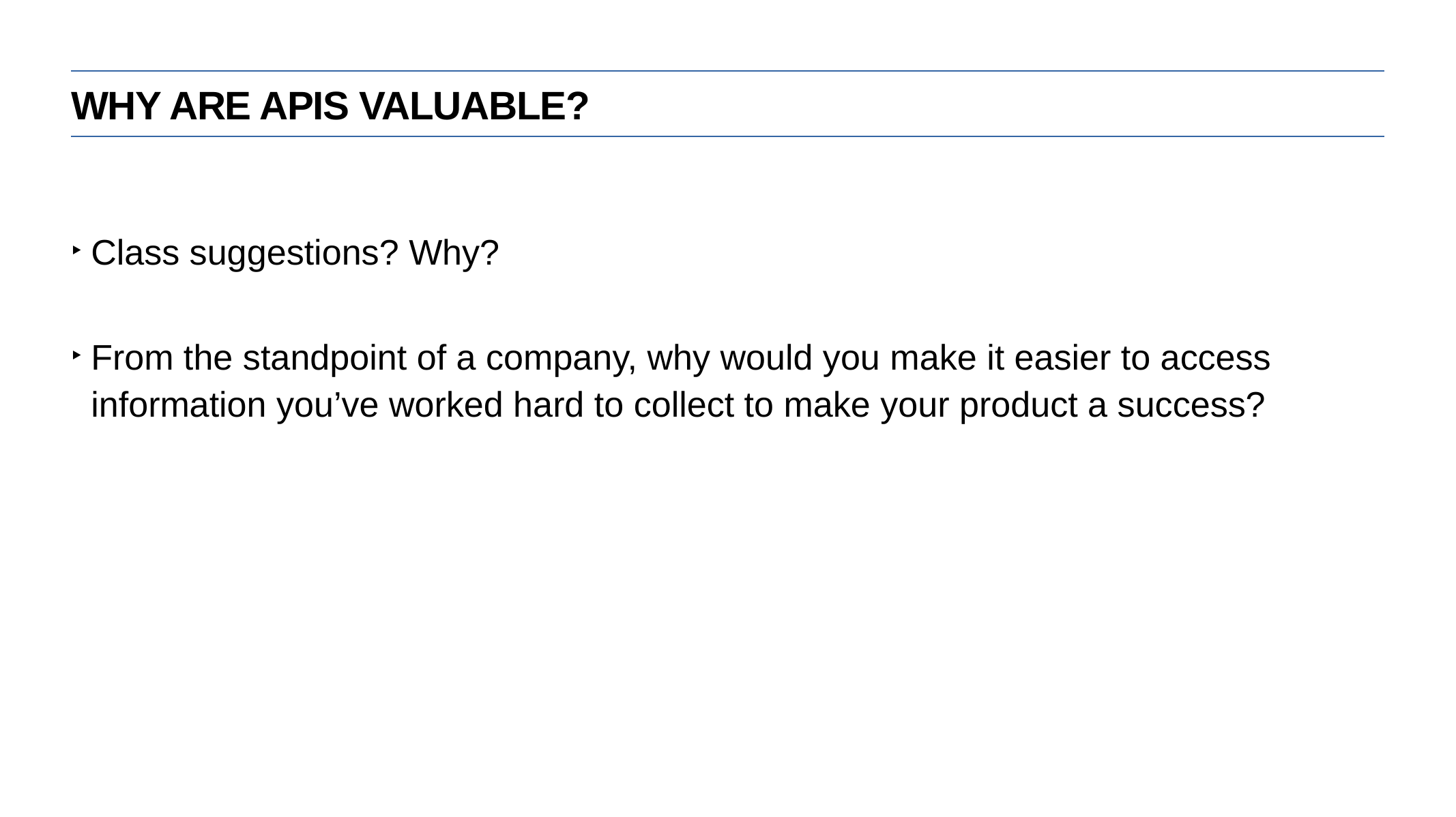

Why are APIs valuable?

Class suggestions? Why?

From the standpoint of a company, why would you make it easier to access information you’ve worked hard to collect to make your product a success?